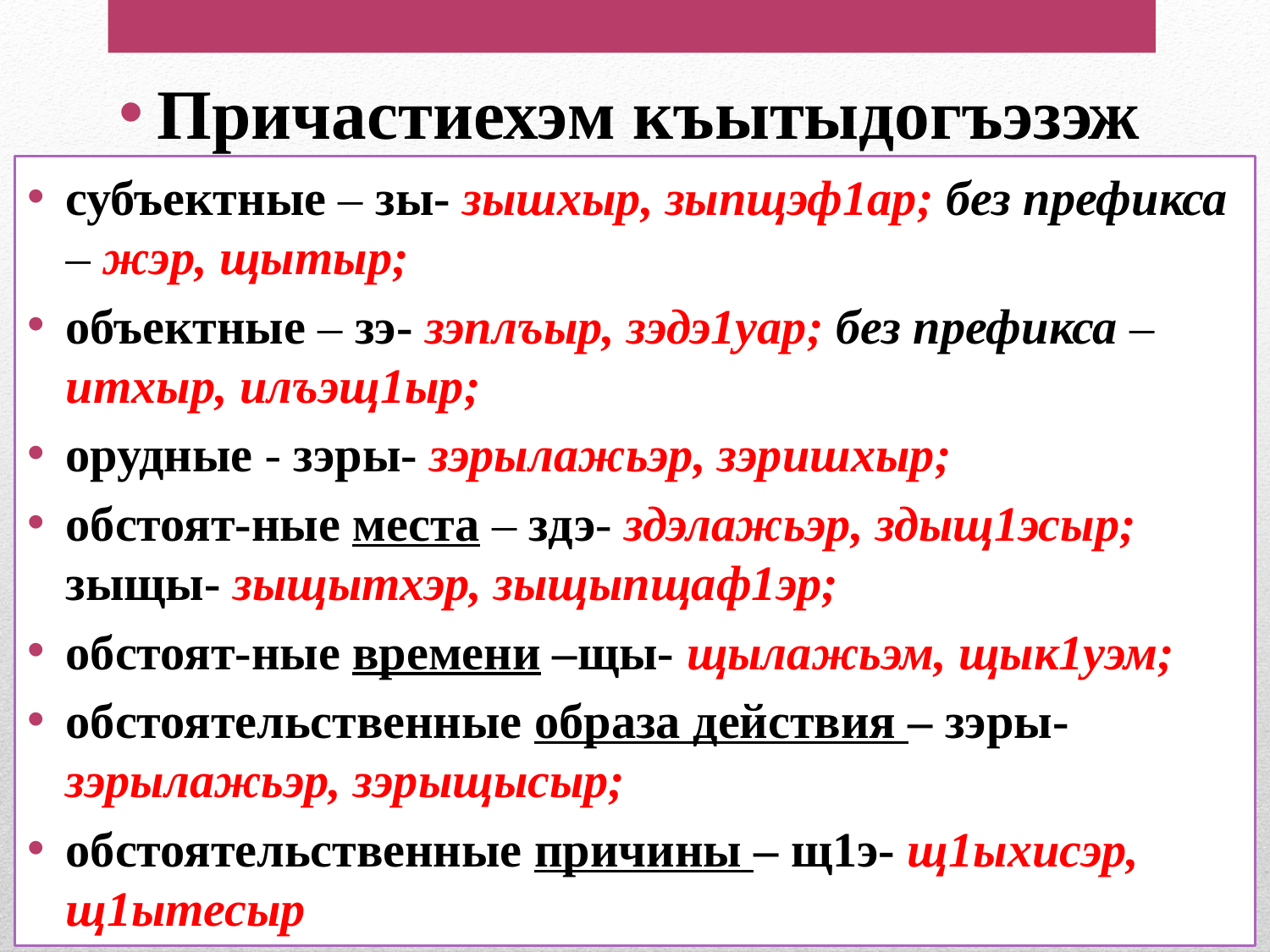

Причастиехэм къытыдогъэзэж
субъектные – зы- зышхыр, зыпщэф1ар; без префикса – жэр, щытыр;
объектные – зэ- зэплъыр, зэдэ1уар; без префикса – итхыр, илъэщ1ыр;
орудные - зэры- зэрылажьэр, зэришхыр;
обстоят-ные места – здэ- здэлажьэр, здыщ1эсыр; зыщы- зыщытхэр, зыщыпщаф1эр;
обстоят-ные времени –щы- щылажьэм, щык1уэм;
обстоятельственные образа действия – зэры- зэрылажьэр, зэрыщысыр;
обстоятельственные причины – щ1э- щ1ыхисэр, щ1ытесыр
#